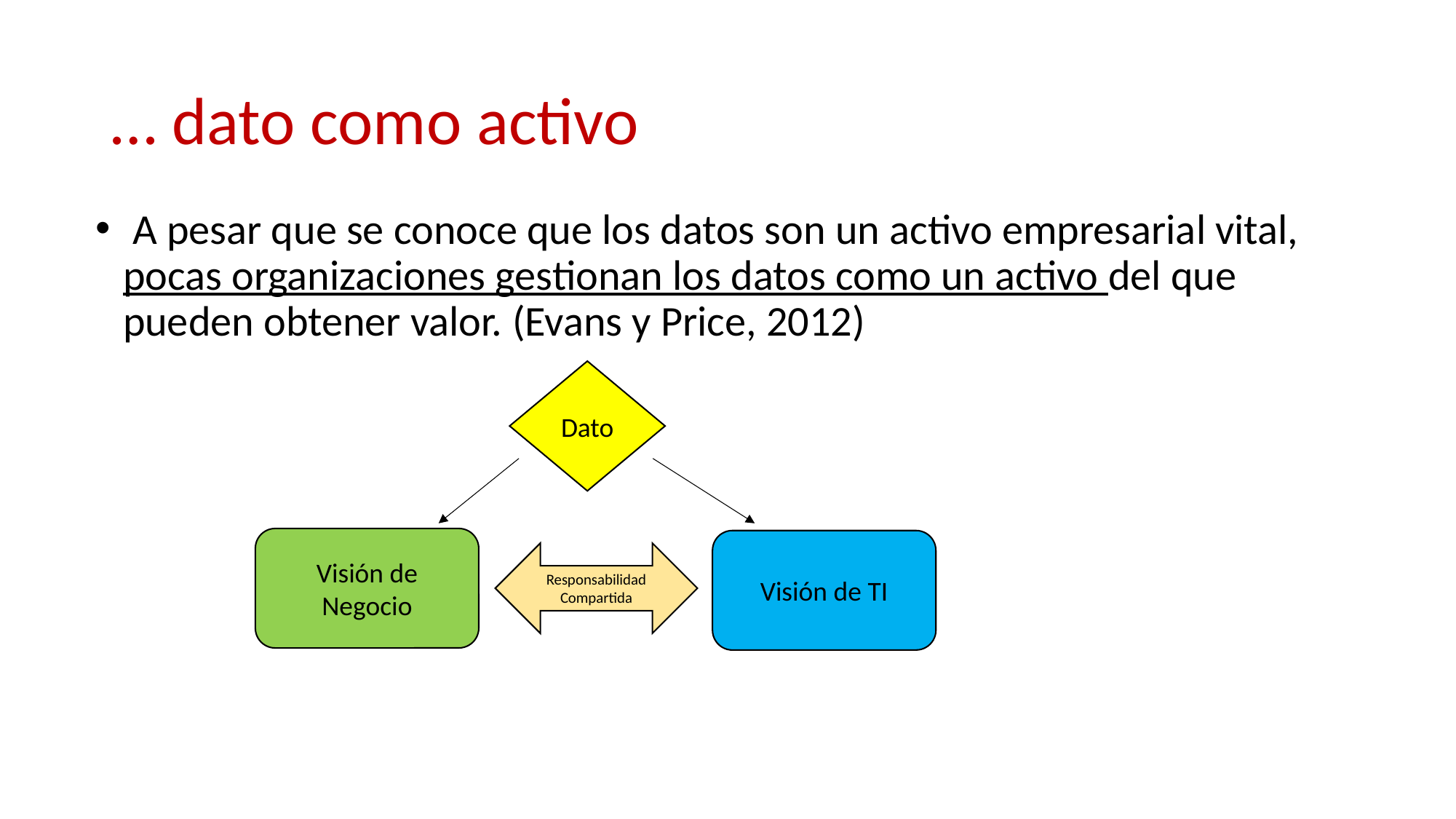

# … dato como activo
 A pesar que se conoce que los datos son un activo empresarial vital, pocas organizaciones gestionan los datos como un activo del que pueden obtener valor. (Evans y Price, 2012)

Dato
Visión de Negocio
Visión de TI
Responsabilidad Compartida